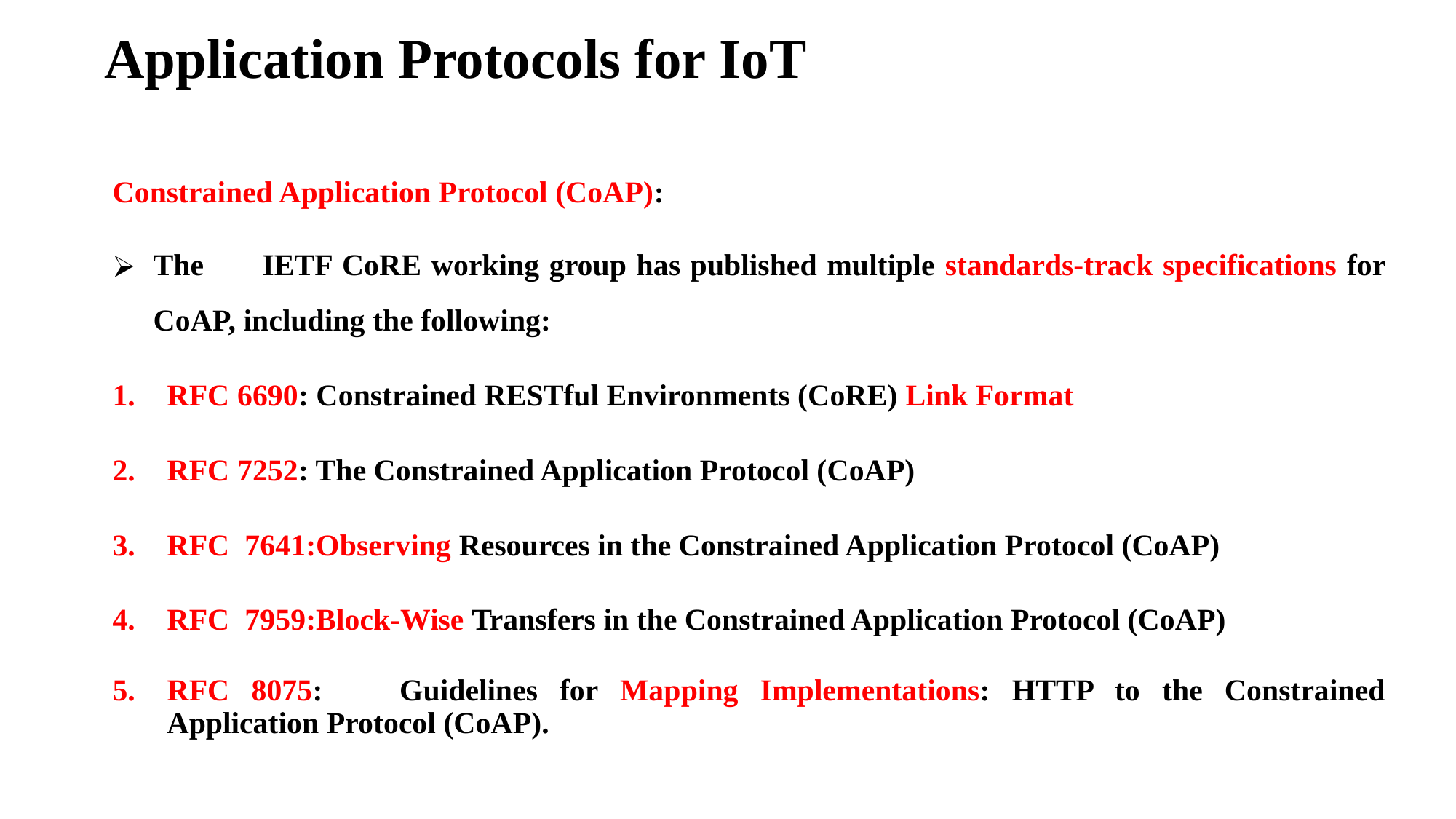

# Application Protocols for IoT

Constrained Application Protocol (CoAP):
The	IETF CoRE working group has published multiple standards-track specifications for CoAP, including the following:
RFC 6690: Constrained RESTful Environments (CoRE) Link Format
RFC 7252: The Constrained Application Protocol (CoAP)
RFC  7641:Observing Resources in the Constrained Application Protocol (CoAP)
RFC  7959:Block-Wise Transfers in the Constrained Application Protocol (CoAP)
RFC 8075:	Guidelines for Mapping Implementations: HTTP to the Constrained Application Protocol (CoAP).